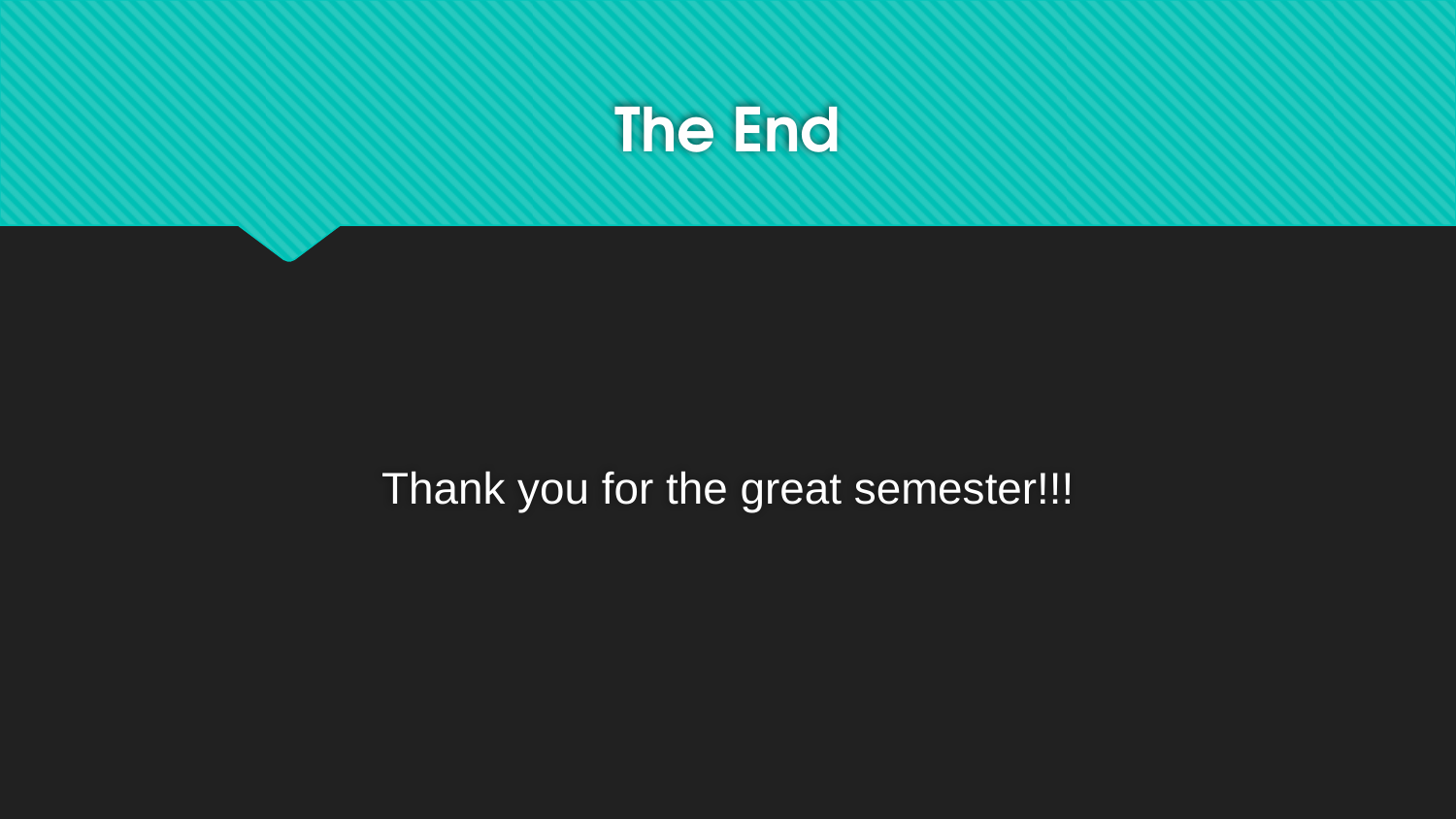

# The End
Thank you for the great semester!!!